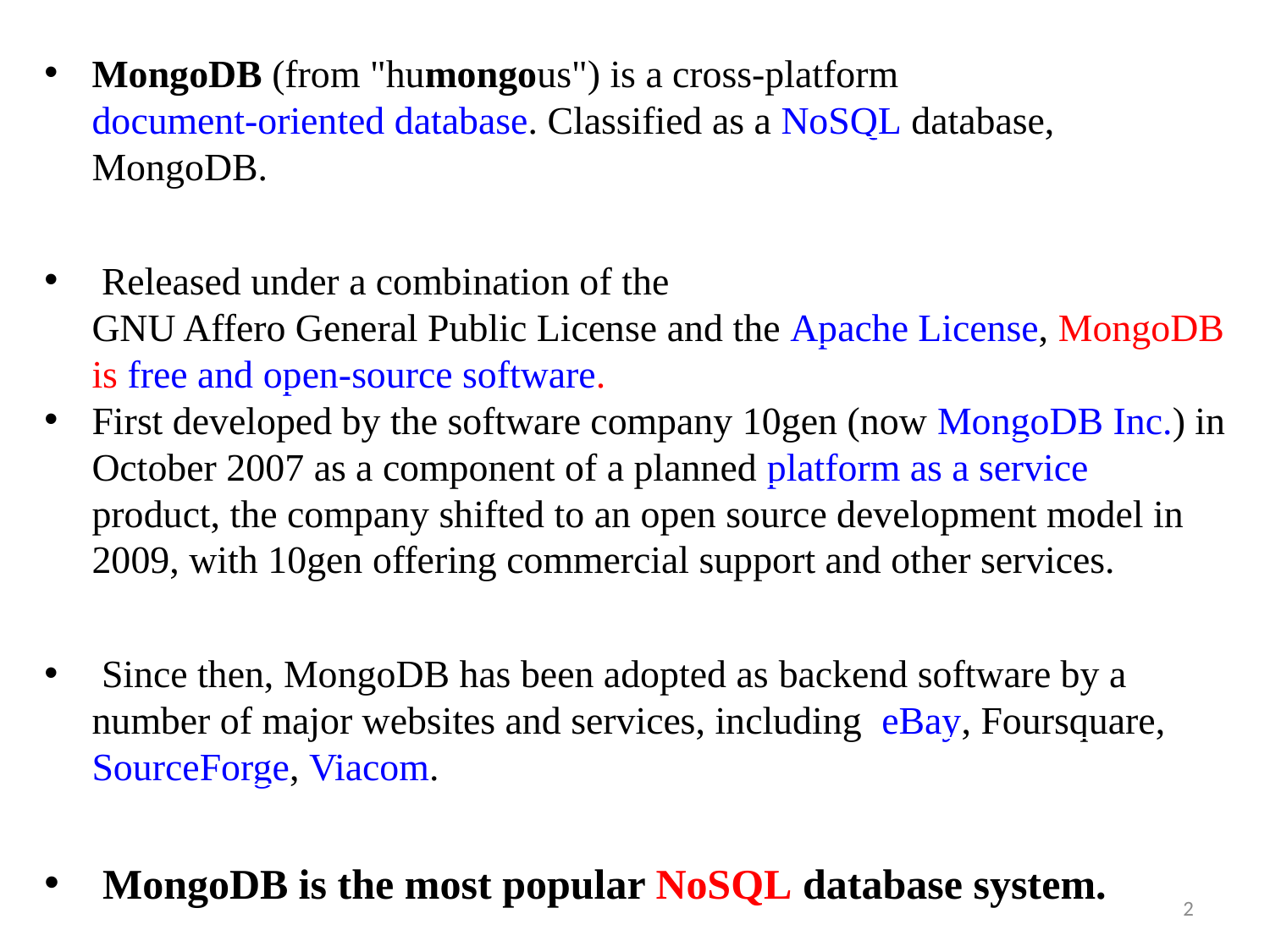

MongoDB (from "humongous") is a cross-platform document-oriented database. Classified as a NoSQL database, MongoDB.

 Released under a combination of the GNU Affero General Public License and the Apache License, MongoDB is free and open-source software.
First developed by the software company 10gen (now MongoDB Inc.) in October 2007 as a component of a planned platform as a service product, the company shifted to an open source development model in 2009, with 10gen offering commercial support and other services.

 Since then, MongoDB has been adopted as backend software by a number of major websites and services, including  eBay, Foursquare, SourceForge, Viacom.

 MongoDB is the most popular NoSQL database system.

2